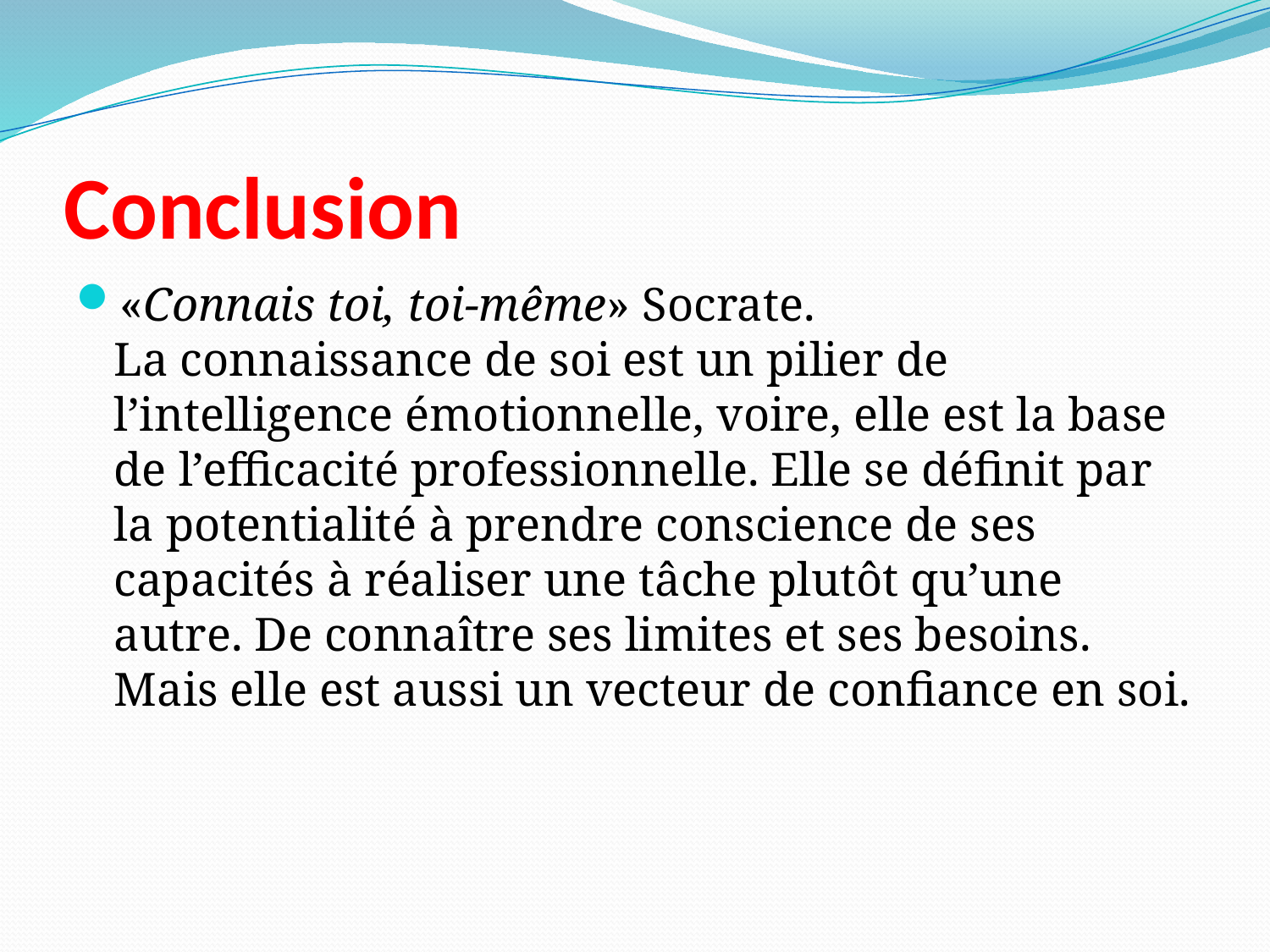

# Conclusion
«Connais toi, toi-même» Socrate.  
La connaissance de soi est un pilier de l’intelligence émotionnelle, voire, elle est la base de l’efficacité professionnelle. Elle se définit par la potentialité à prendre conscience de ses capacités à réaliser une tâche plutôt qu’une autre. De connaître ses limites et ses besoins. Mais elle est aussi un vecteur de confiance en soi.